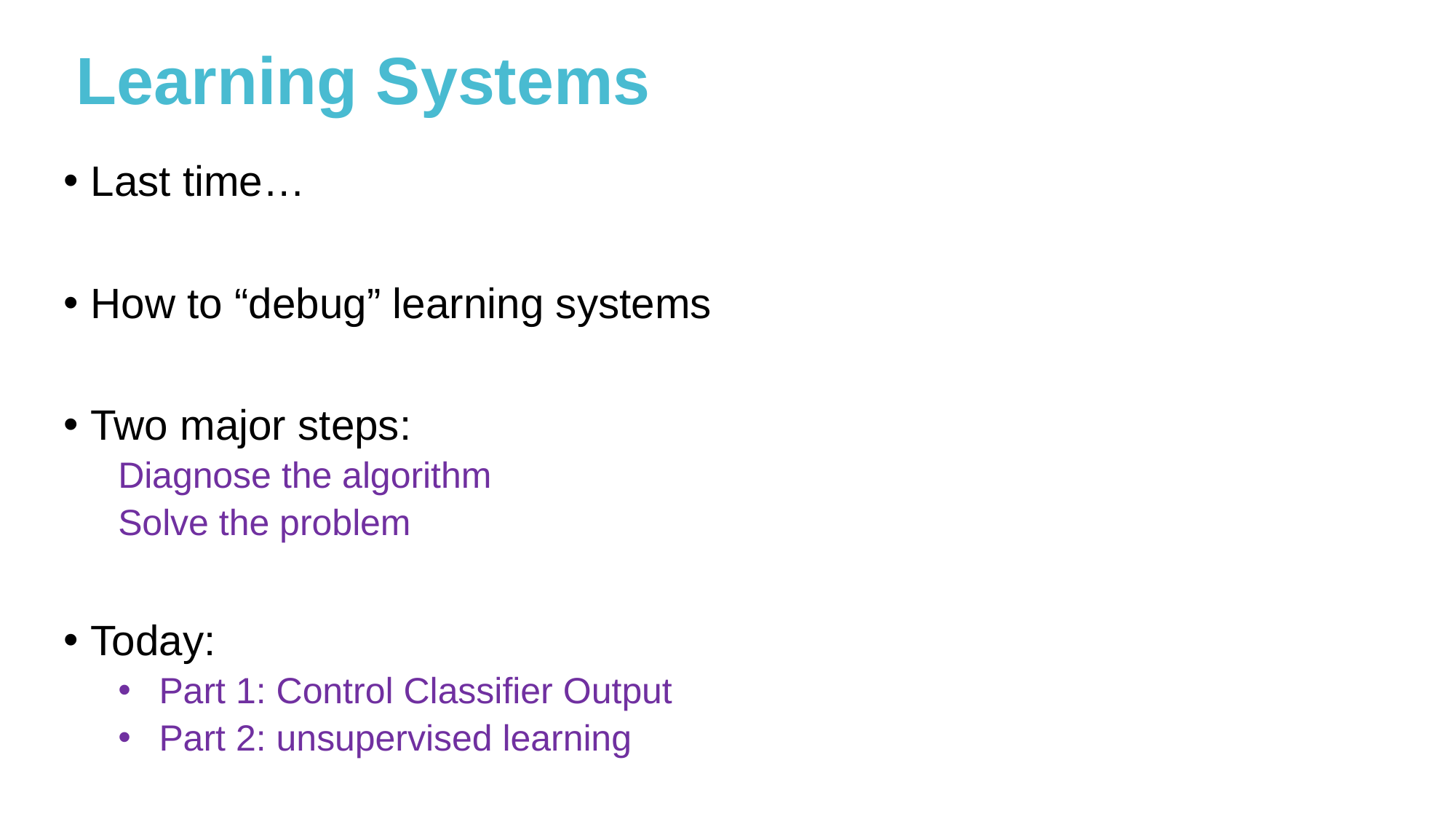

# Learning Systems
Last time…

How to “debug” learning systems

Two major steps:
Diagnose the algorithm
Solve the problem

Today:
Part 1: Control Classifier Output
Part 2: unsupervised learning